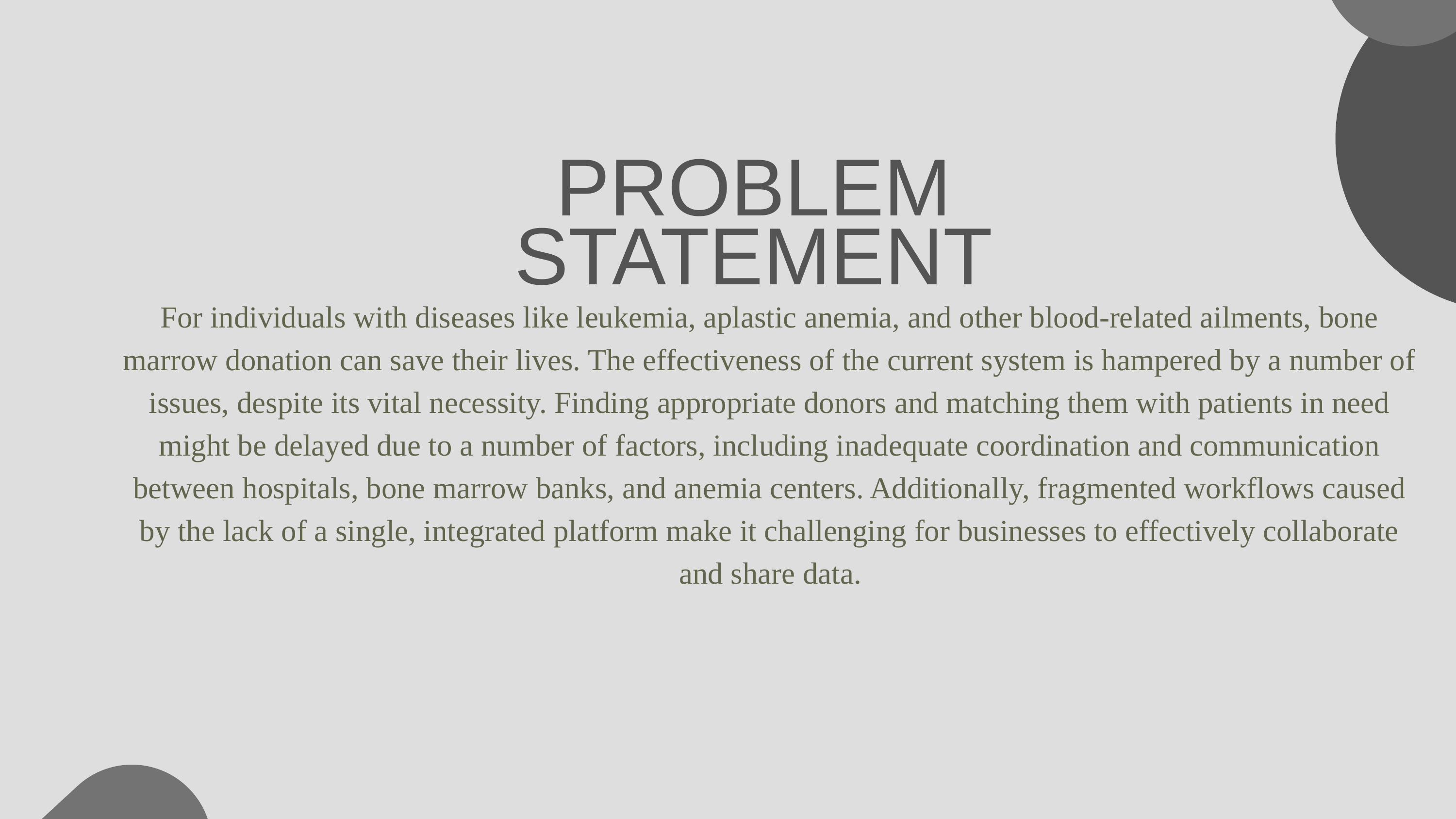

PROBLEM STATEMENT
For individuals with diseases like leukemia, aplastic anemia, and other blood-related ailments, bone marrow donation can save their lives. The effectiveness of the current system is hampered by a number of issues, despite its vital necessity. Finding appropriate donors and matching them with patients in need might be delayed due to a number of factors, including inadequate coordination and communication between hospitals, bone marrow banks, and anemia centers. Additionally, fragmented workflows caused by the lack of a single, integrated platform make it challenging for businesses to effectively collaborate and share data.